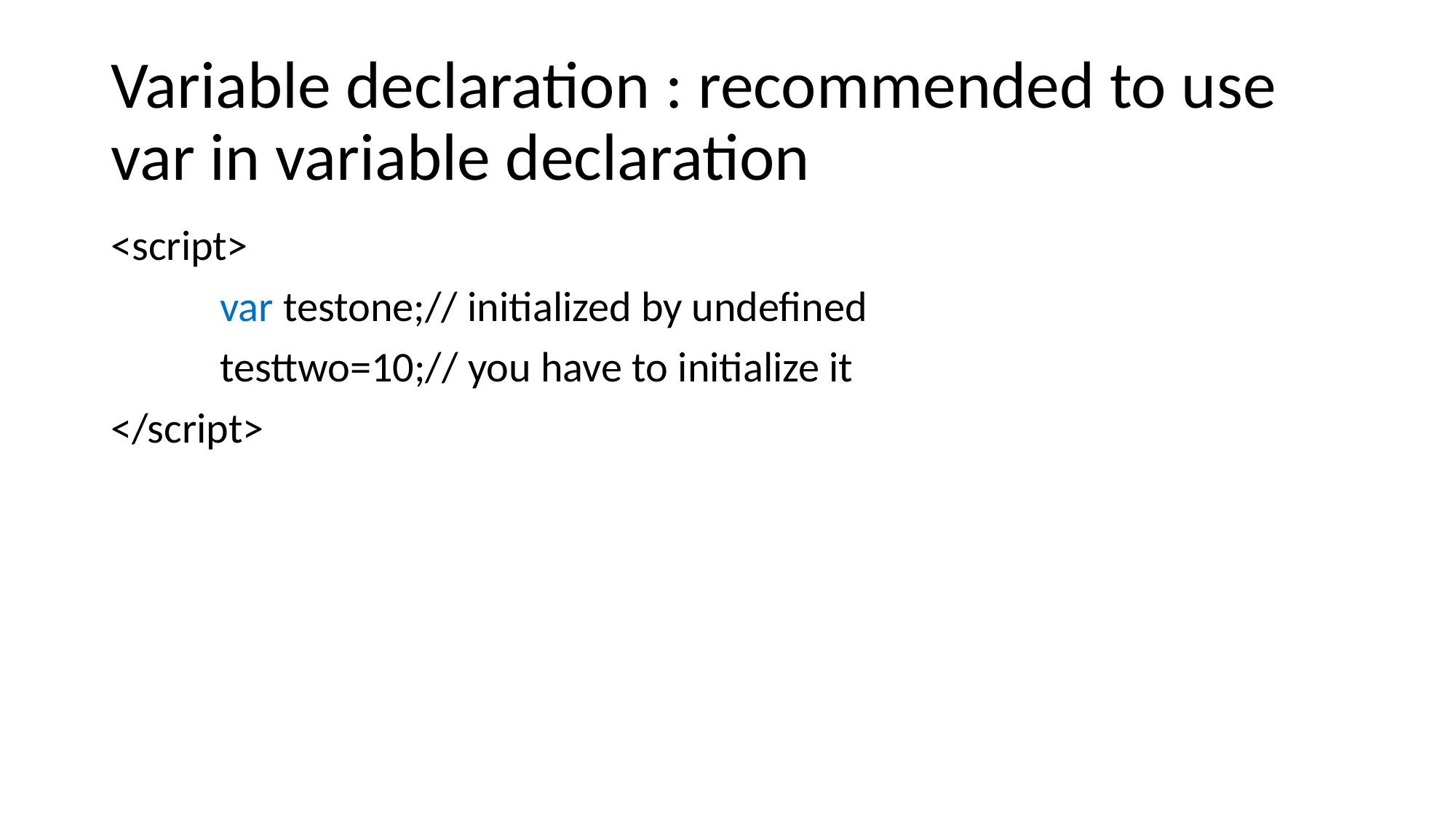

# Variable declaration : recommended to use var in variable declaration
<script>
	var testone;// initialized by undefined
	testtwo=10;// you have to initialize it
</script>